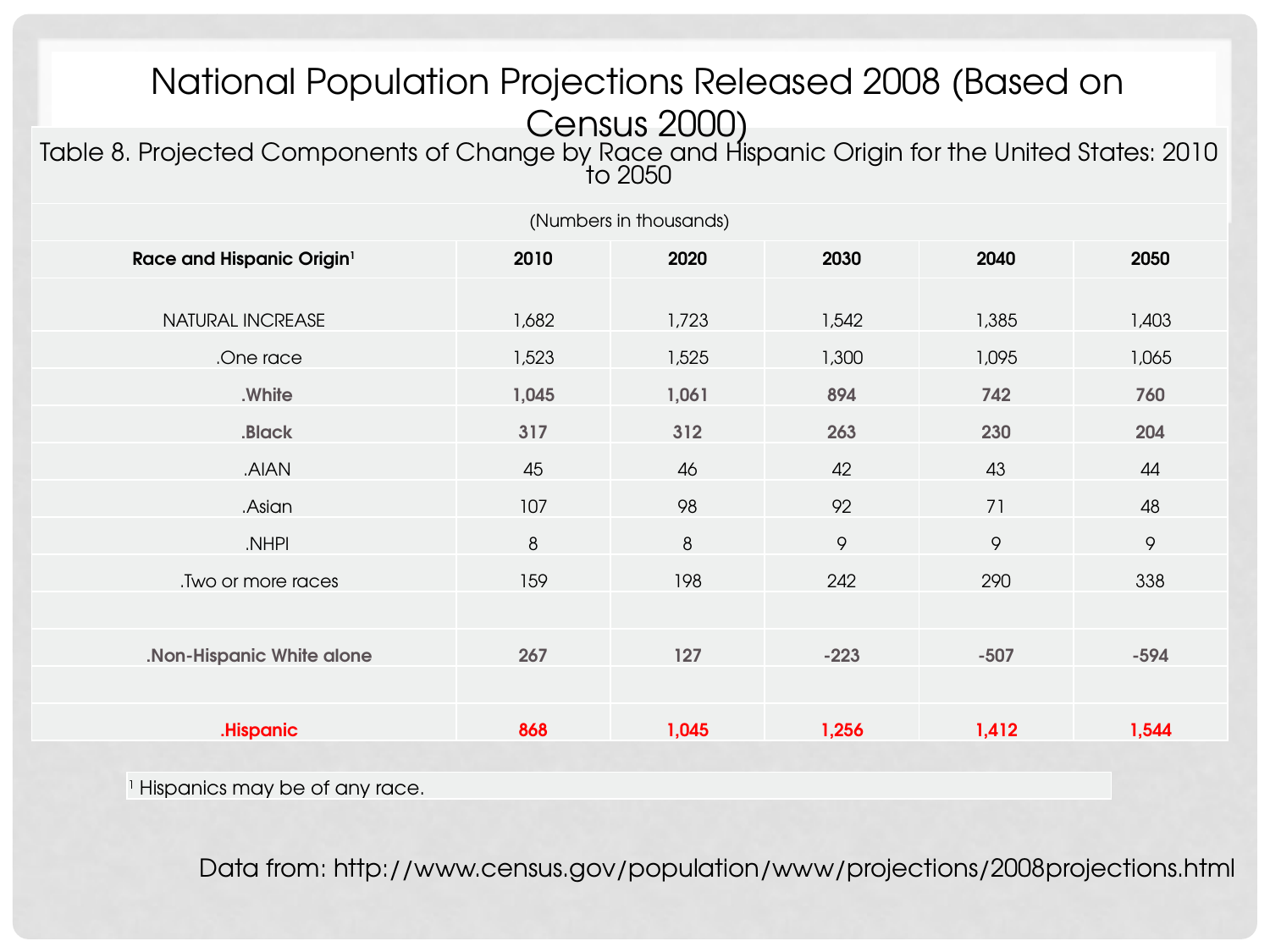

National Population Projections Released 2008 (Based on Census 2000)
| Table 8. Projected Components of Change by Race and Hispanic Origin for the United States: 2010 to 2050 |  |  |  |  |  |
| --- | --- | --- | --- | --- | --- |
| (Numbers in thousands) |  |  |  |  |  |
| Race and Hispanic Origin1 | 2010 | 2020 | 2030 | 2040 | 2050 |
| NATURAL INCREASE | 1,682 | 1,723 | 1,542 | 1,385 | 1,403 |
| .One race | 1,523 | 1,525 | 1,300 | 1,095 | 1,065 |
| .White | 1,045 | 1,061 | 894 | 742 | 760 |
| .Black | 317 | 312 | 263 | 230 | 204 |
| .AIAN | 45 | 46 | 42 | 43 | 44 |
| .Asian | 107 | 98 | 92 | 71 | 48 |
| .NHPI | 8 | 8 | 9 | 9 | 9 |
| .Two or more races | 159 | 198 | 242 | 290 | 338 |
|  |  |  |  |  |  |
| .Non-Hispanic White alone | 267 | 127 | -223 | -507 | -594 |
|  |  |  |  |  |  |
| .Hispanic | 868 | 1,045 | 1,256 | 1,412 | 1,544 |
| 1 Hispanics may be of any race. |
| --- |
Data from: http://www.census.gov/population/www/projections/2008projections.html